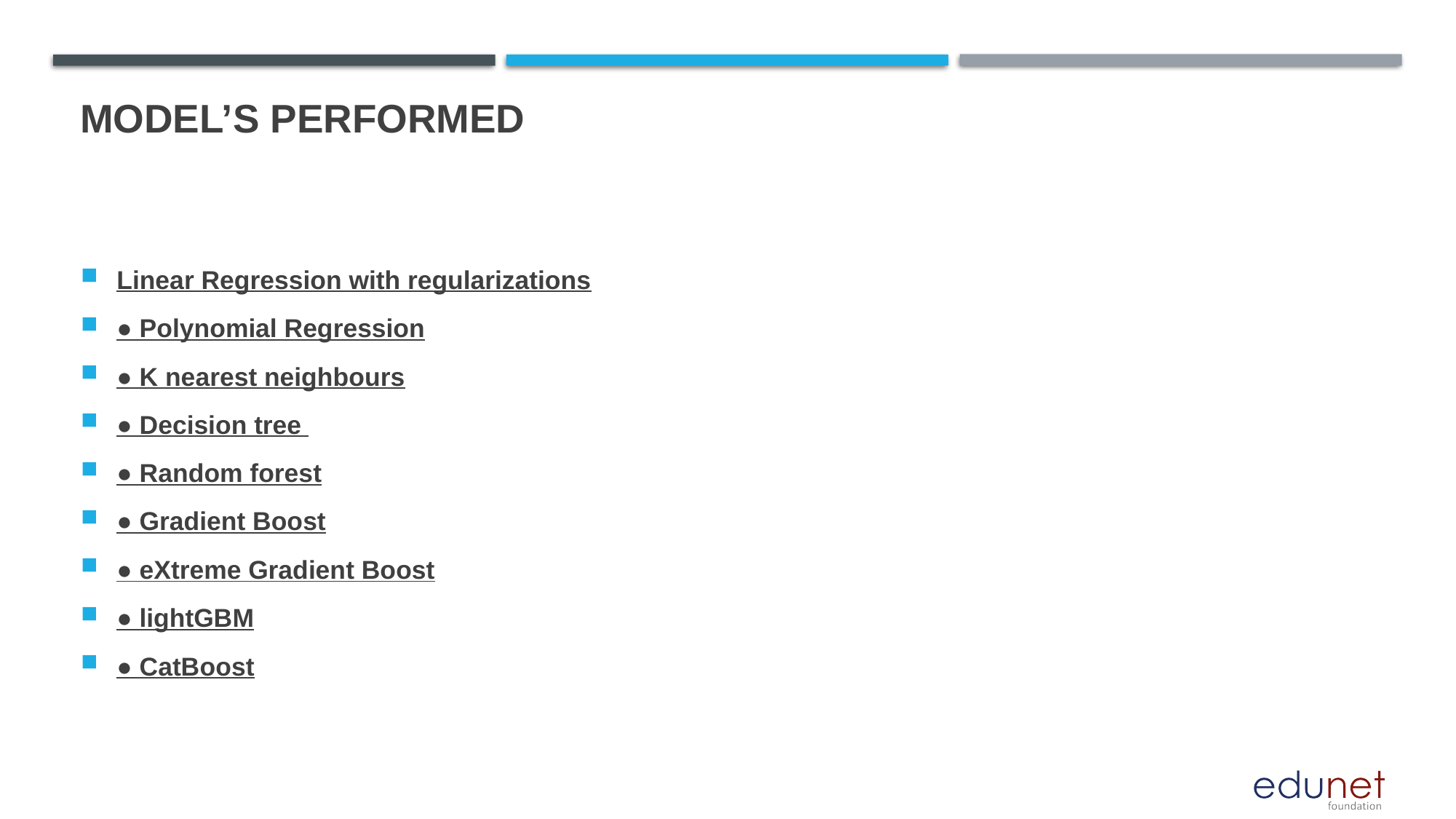

# Model’s Performed
Linear Regression with regularizations
● Polynomial Regression
● K nearest neighbours
● Decision tree
● Random forest
● Gradient Boost
● eXtreme Gradient Boost
● lightGBM
● CatBoost